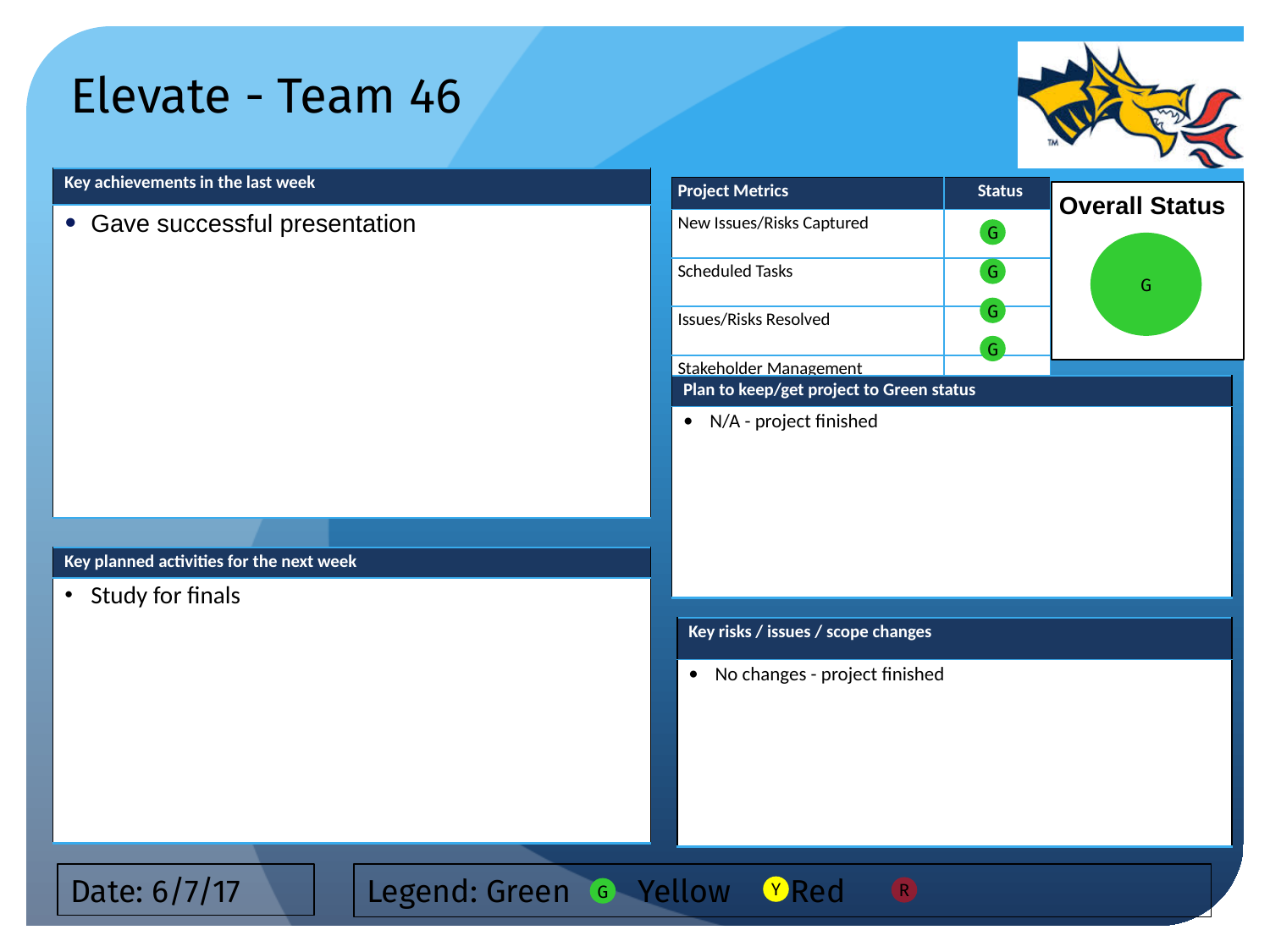

Elevate - Team 46
| Key achievements in the last week |
| --- |
| Gave successful presentation |
G
G
G

G
G
| Plan to keep/get project to Green status |
| --- |
| N/A - project finished |
| Key planned activities for the next week |
| --- |
| Study for finals |
| Key risks / issues / scope changes |
| --- |
| No changes - project finished |
Date: 6/7/17
Legend: Green        Yellow       Red
Y
R
G